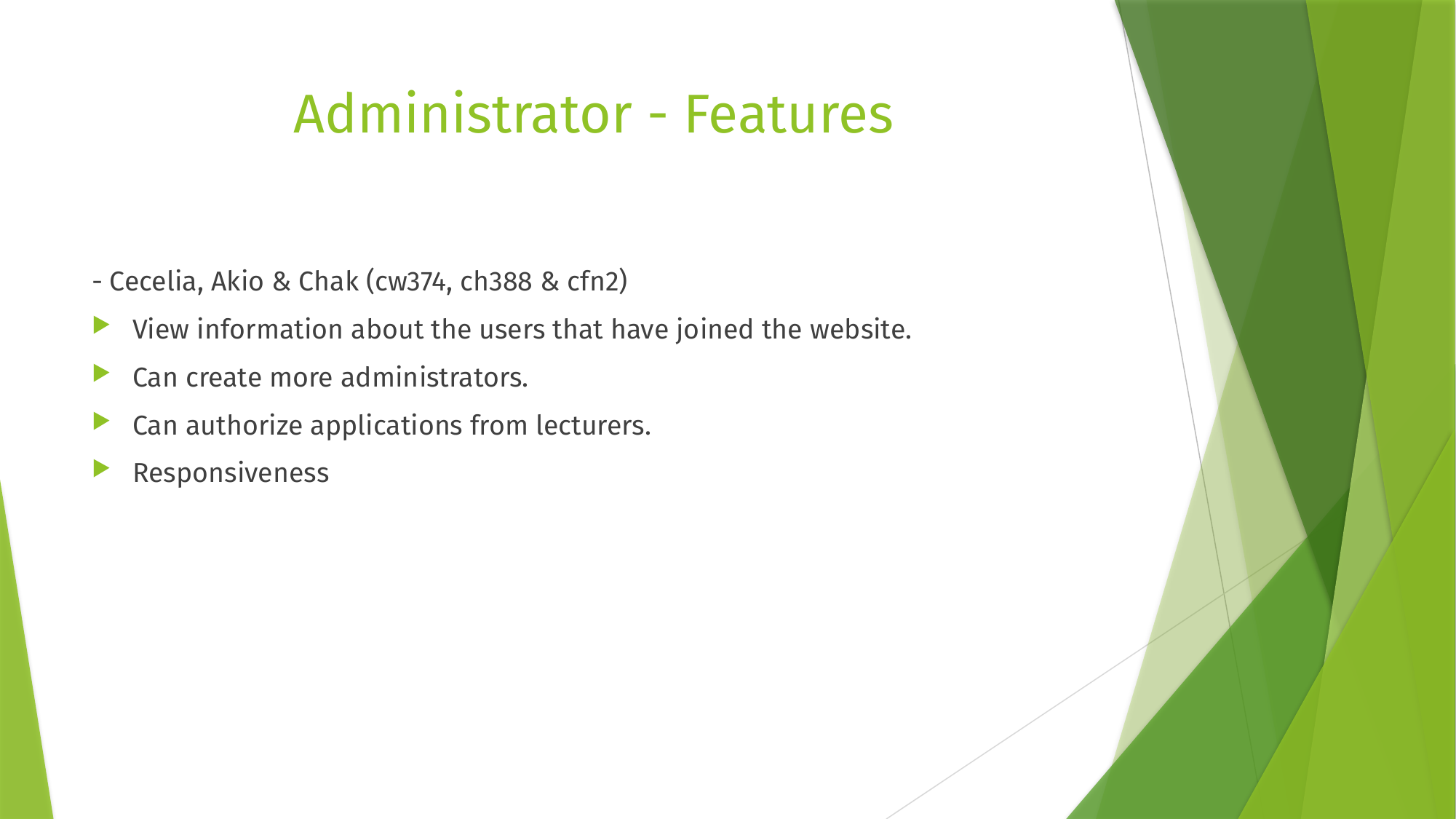

# Administrator - Features
- Cecelia, Akio & Chak (cw374, ch388 & cfn2)
View information about the users that have joined the website.
Can create more administrators.
Can authorize applications from lecturers.
Responsiveness